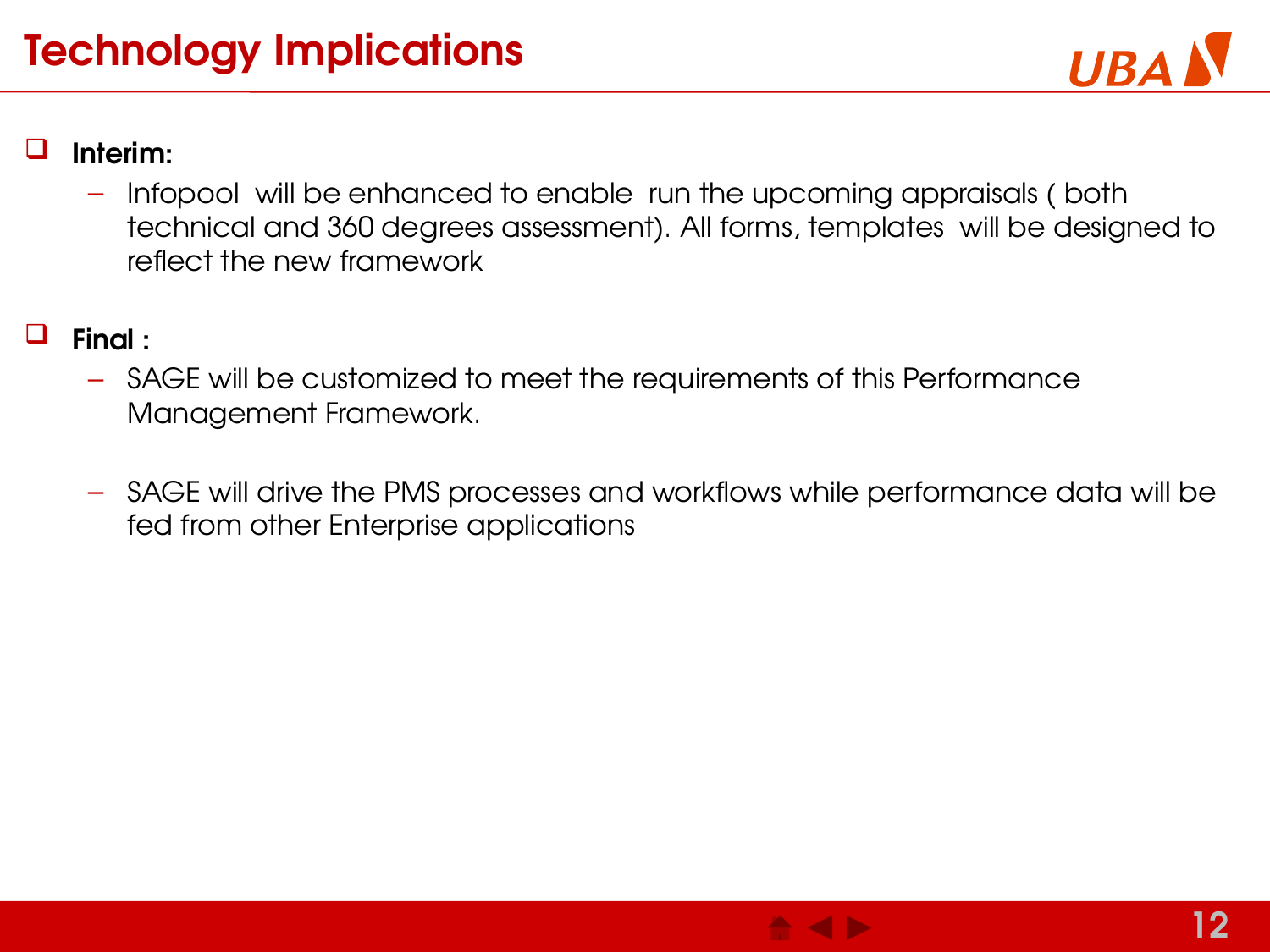

# Technology Implications

Interim:
Infopool  will be enhanced to enable  run the upcoming appraisals ( both technical and 360 degrees assessment). All forms, templates  will be designed to reflect the new framework

Final :
SAGE will be customized to meet the requirements of this Performance Management Framework.

SAGE will drive the PMS processes and workflows while performance data will be fed from other Enterprise applications